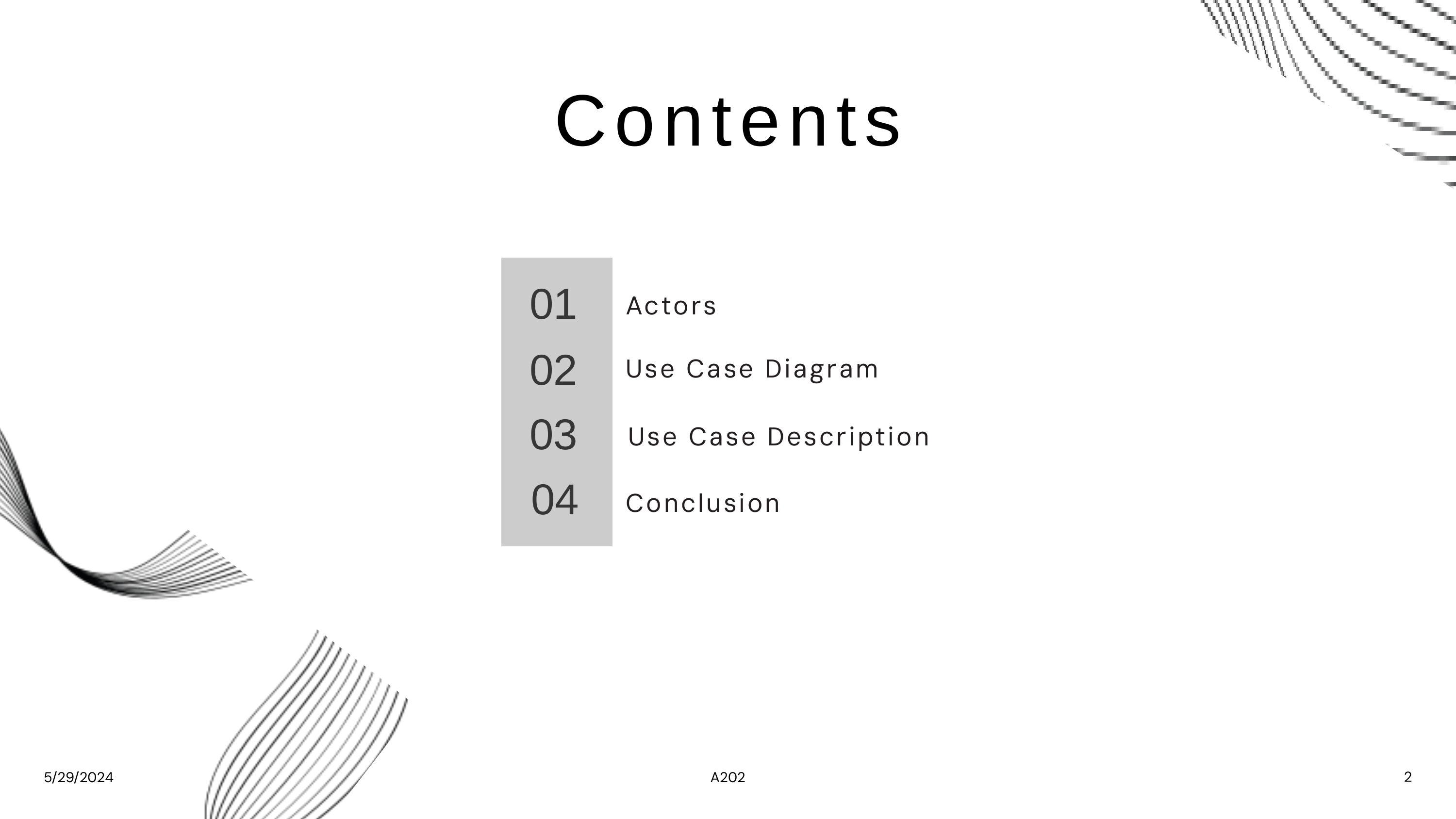

Contents

01
Actors
02
Use Case Diagram
03
Use Case Description

04
Conclusion
5/29/2024
A202
2